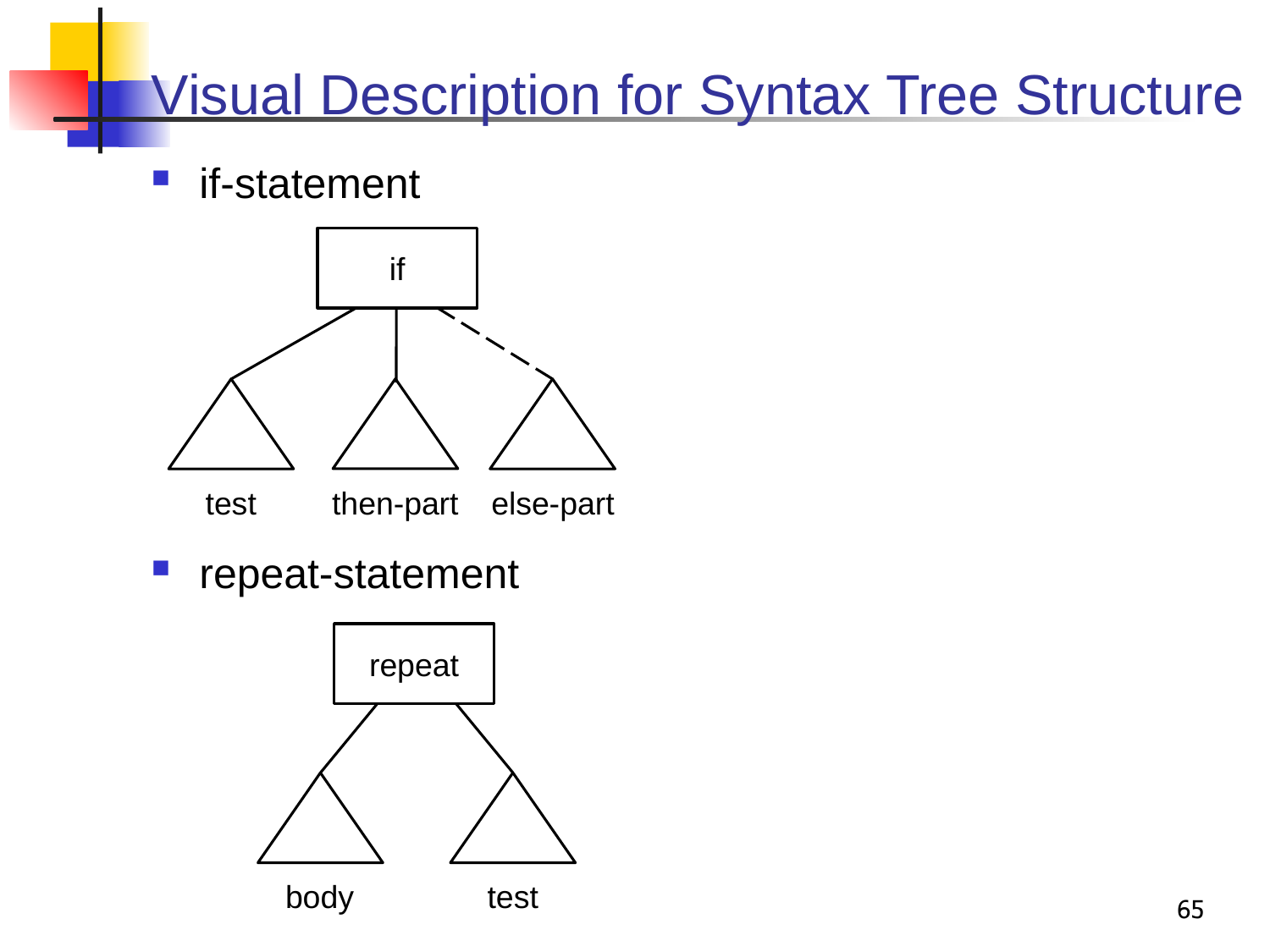

# Visual Description for Syntax Tree Structure
if-statement

repeat-statement
if

test
then-part
else-part
repeat

body
test
65